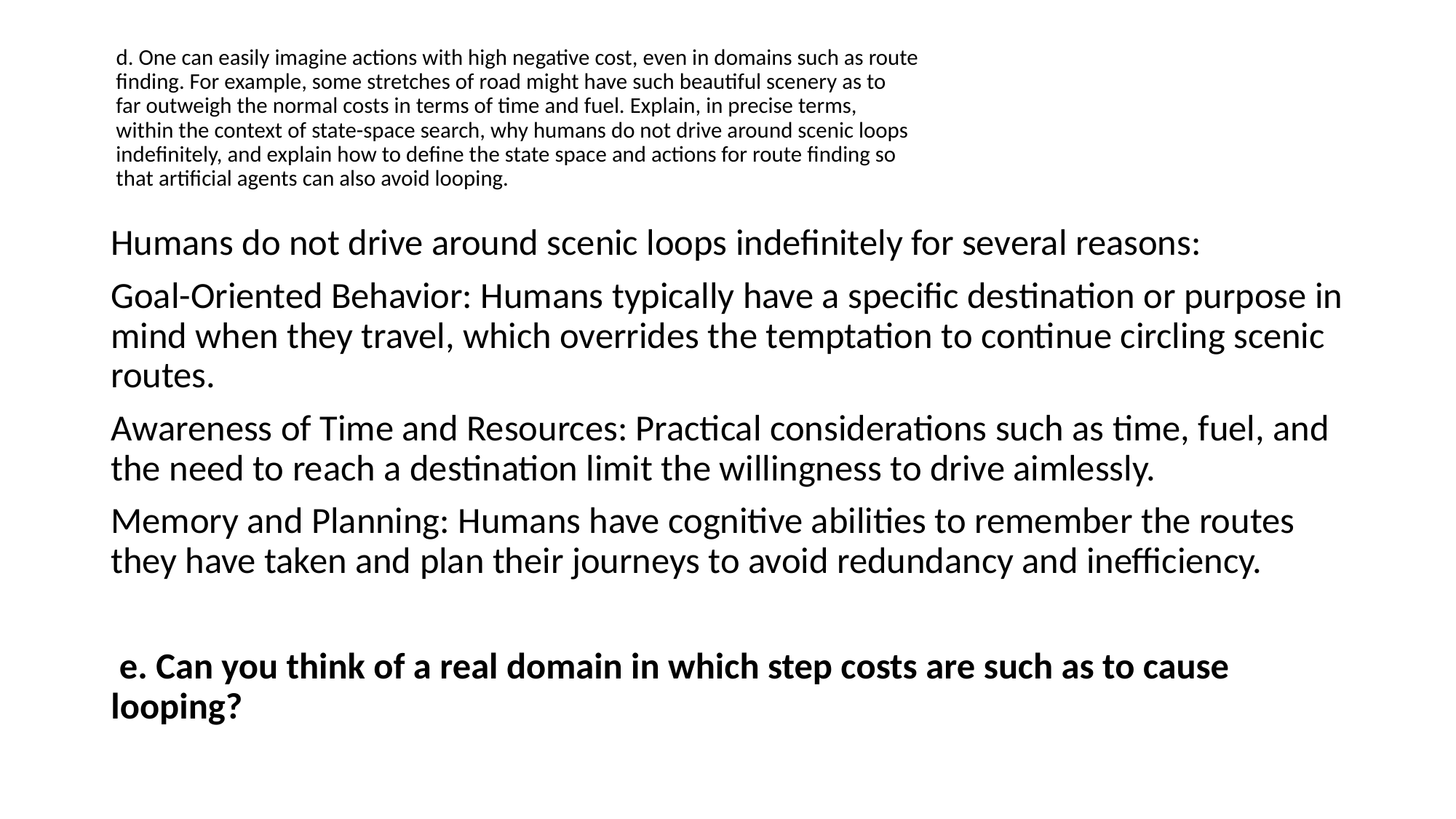

# d. One can easily imagine actions with high negative cost, even in domains such as route finding. For example, some stretches of road might have such beautiful scenery as to far outweigh the normal costs in terms of time and fuel. Explain, in precise terms, within the context of state-space search, why humans do not drive around scenic loops indefinitely, and explain how to define the state space and actions for route finding so that artificial agents can also avoid looping.
Humans do not drive around scenic loops indefinitely for several reasons:
Goal-Oriented Behavior: Humans typically have a specific destination or purpose in mind when they travel, which overrides the temptation to continue circling scenic routes.
Awareness of Time and Resources: Practical considerations such as time, fuel, and the need to reach a destination limit the willingness to drive aimlessly.
Memory and Planning: Humans have cognitive abilities to remember the routes they have taken and plan their journeys to avoid redundancy and inefficiency.

 e. Can you think of a real domain in which step costs are such as to cause looping?